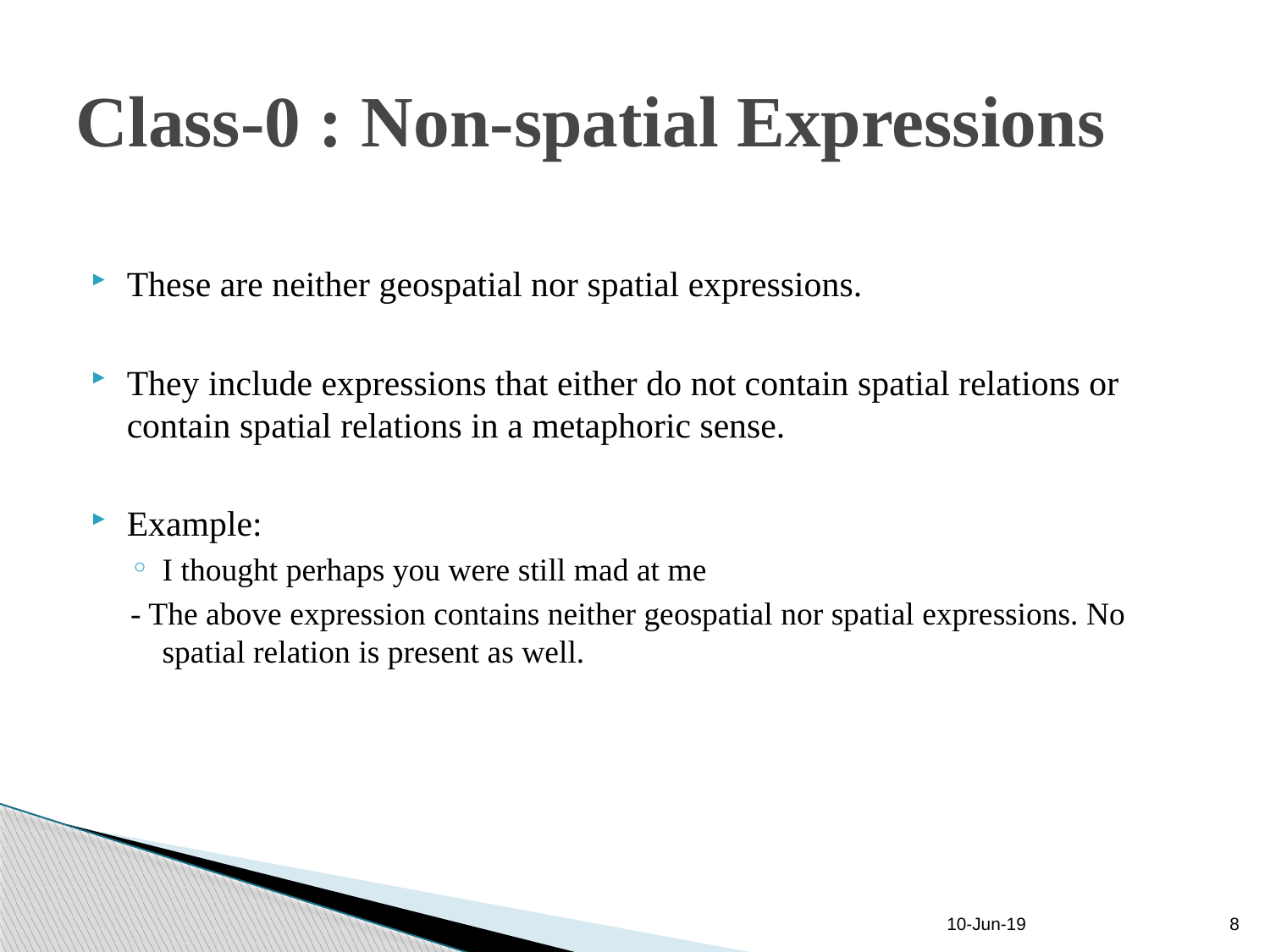

# Class-0 : Non-spatial Expressions

These are neither geospatial nor spatial expressions.

They include expressions that either do not contain spatial relations or contain spatial relations in a metaphoric sense.

Example:
I thought perhaps you were still mad at me
- The above expression contains neither geospatial nor spatial expressions. No spatial relation is present as well.
10-Jun-19
8